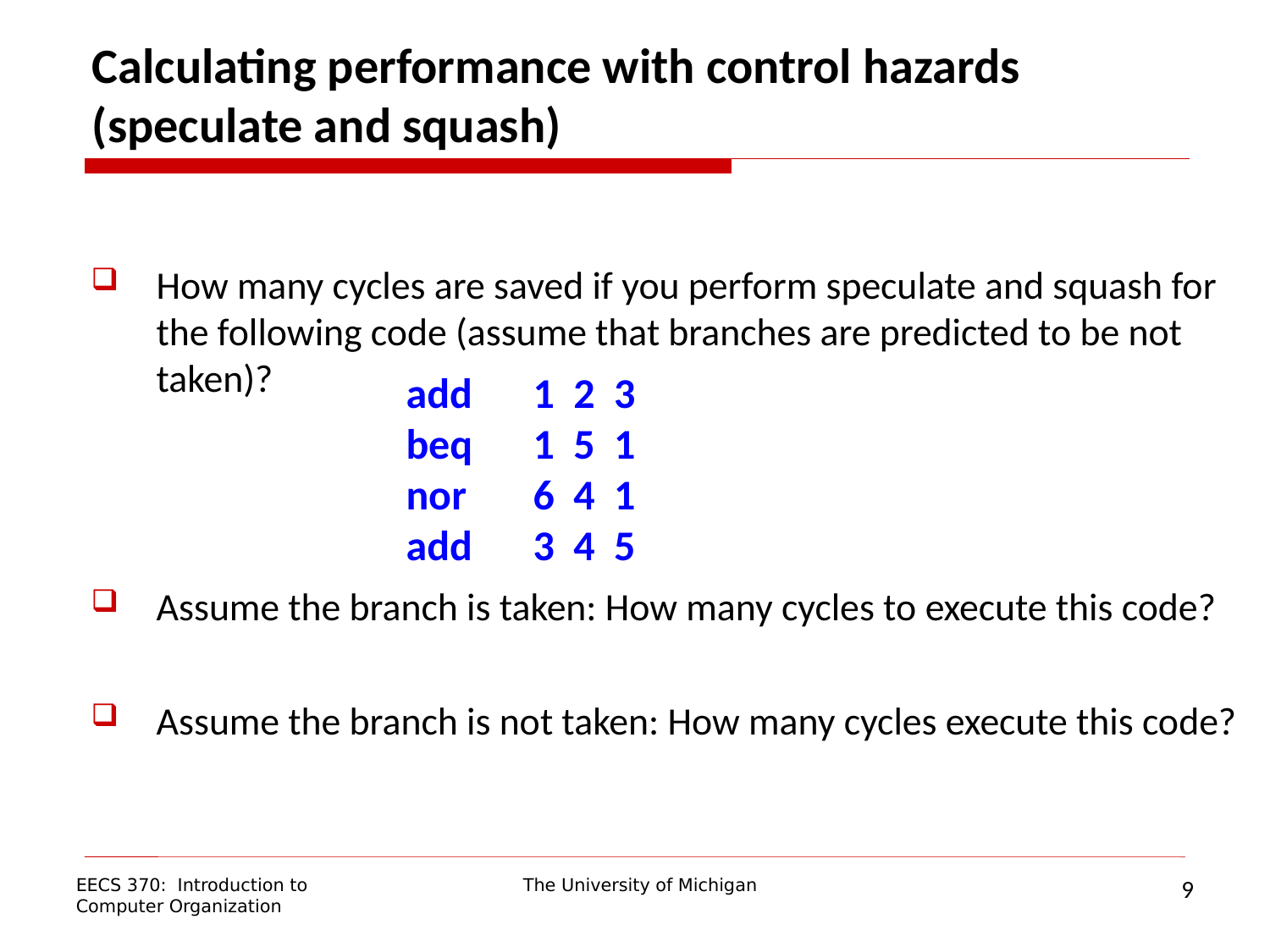

Calculating performance with control hazards (speculate and squash)
How many cycles are saved if you perform speculate and squash for the following code (assume that branches are predicted to be not taken)?

Assume the branch is taken: How many cycles to execute this code?

Assume the branch is not taken: How many cycles execute this code?
add   	1  2  3
beq  	1  5  1
nor	6  4  1
add	3  4  5
9